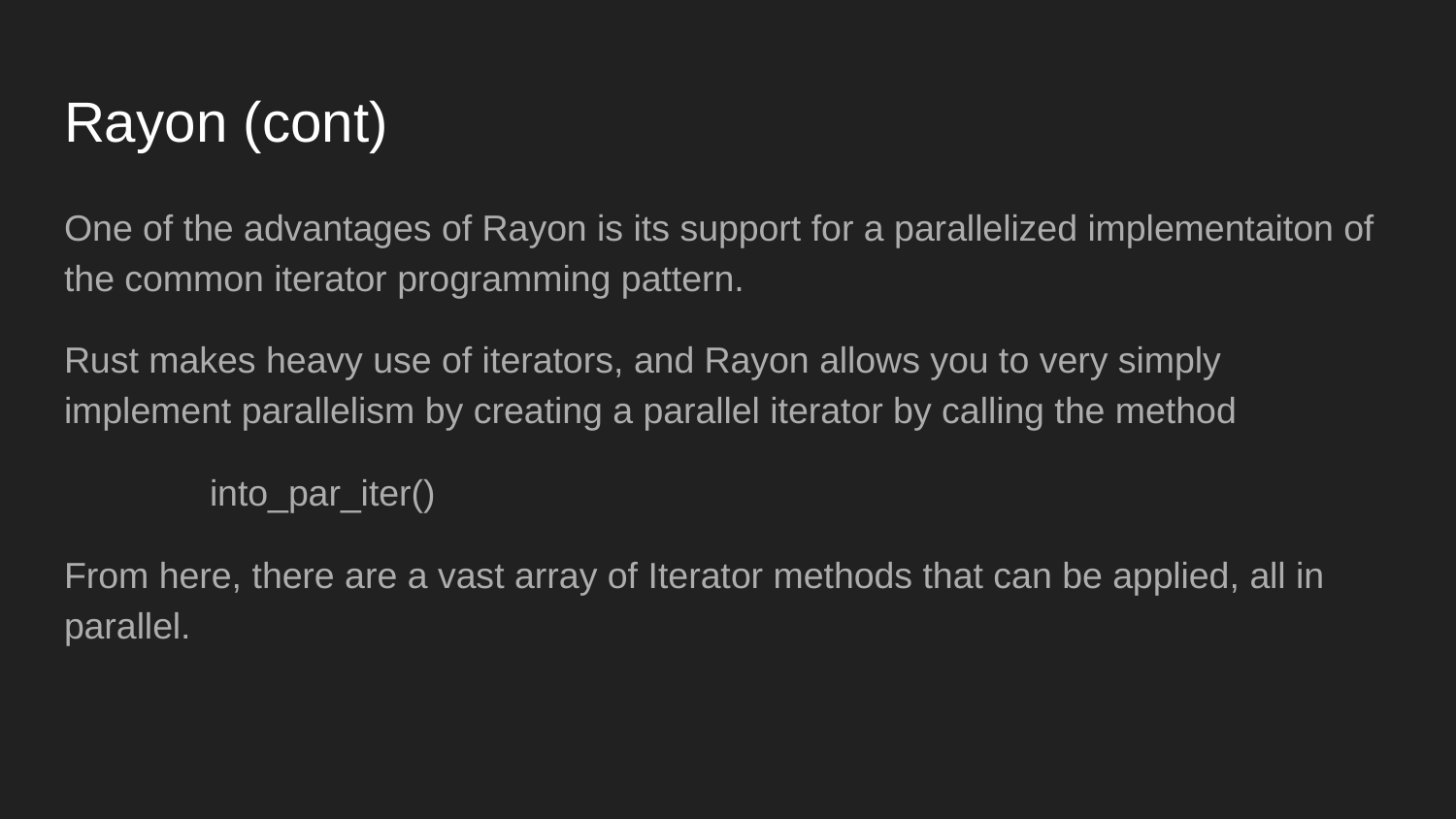

# Rayon (cont)

One of the advantages of Rayon is its support for a parallelized implementaiton of the common iterator programming pattern.
Rust makes heavy use of iterators, and Rayon allows you to very simply implement parallelism by creating a parallel iterator by calling the method
	into_par_iter()
From here, there are a vast array of Iterator methods that can be applied, all in parallel.